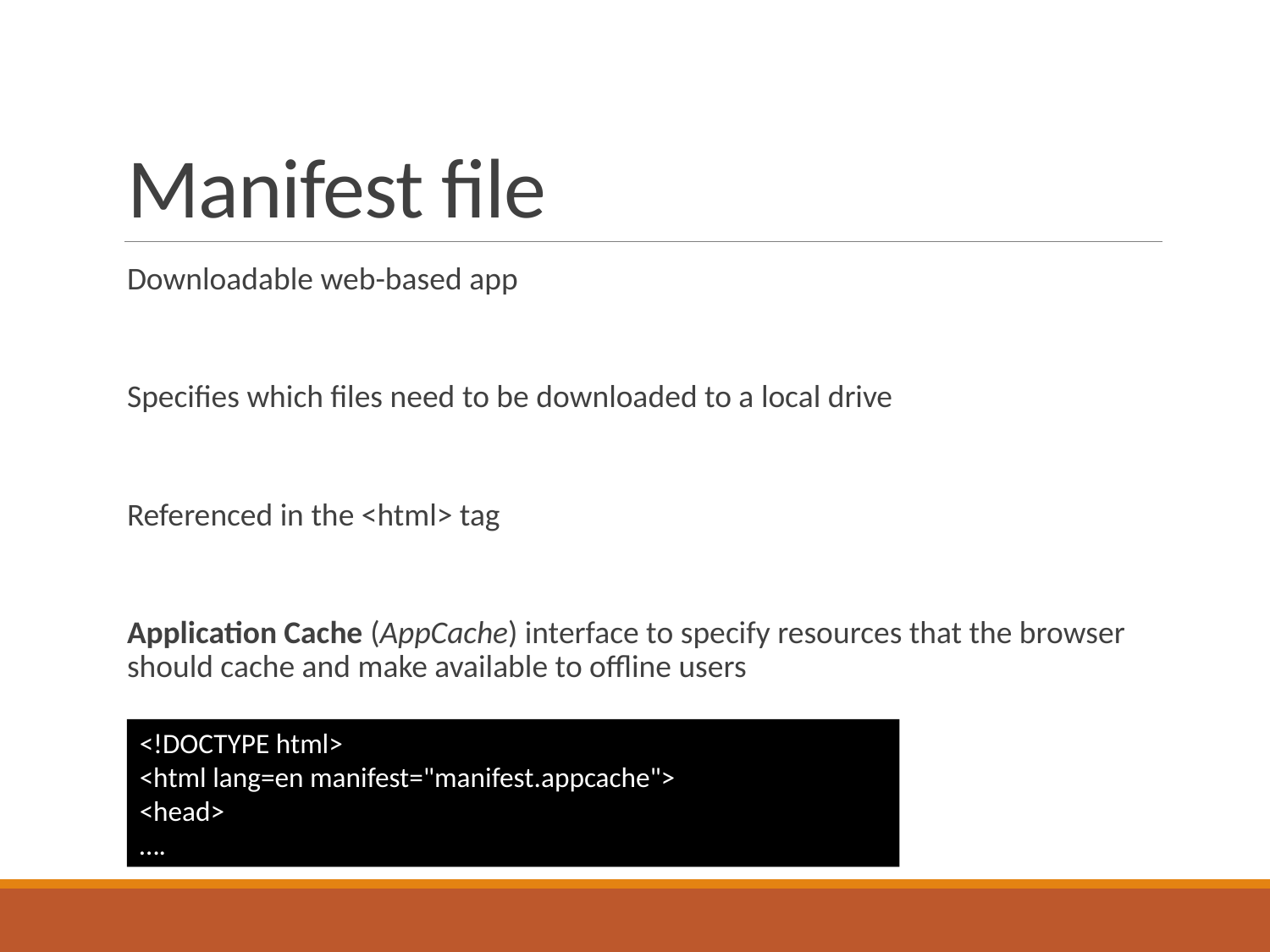

# Manifest file
Downloadable web-based app

Specifies which files need to be downloaded to a local drive

Referenced in the <html> tag

Application Cache (AppCache) interface to specify resources that the browser should cache and make available to offline users
<!DOCTYPE html>
<html lang=en manifest="manifest.appcache">
<head>
….